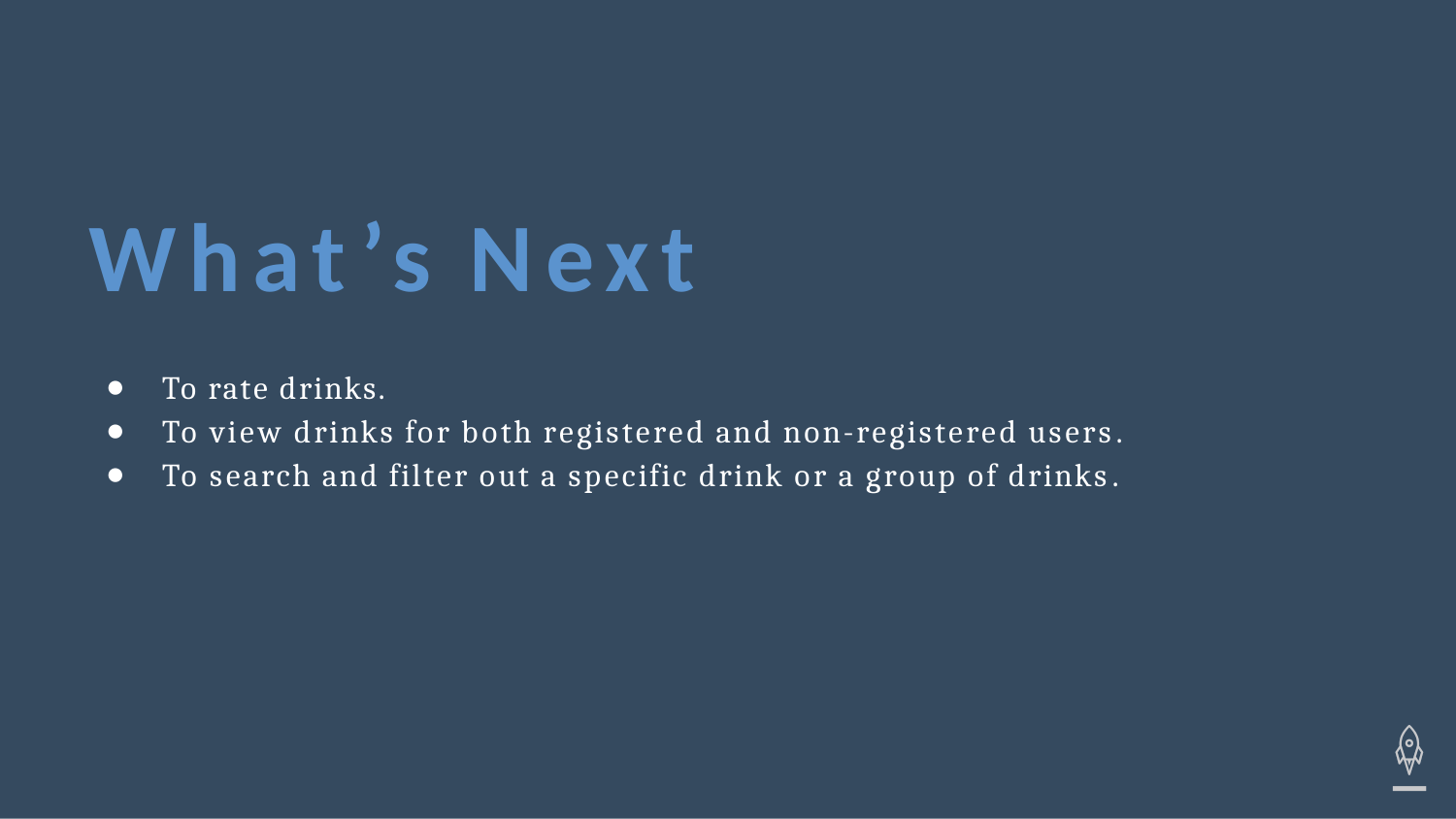

# What’s Next
To rate drinks.
To view drinks for both registered and non-registered users.
To search and filter out a specific drink or a group of drinks.